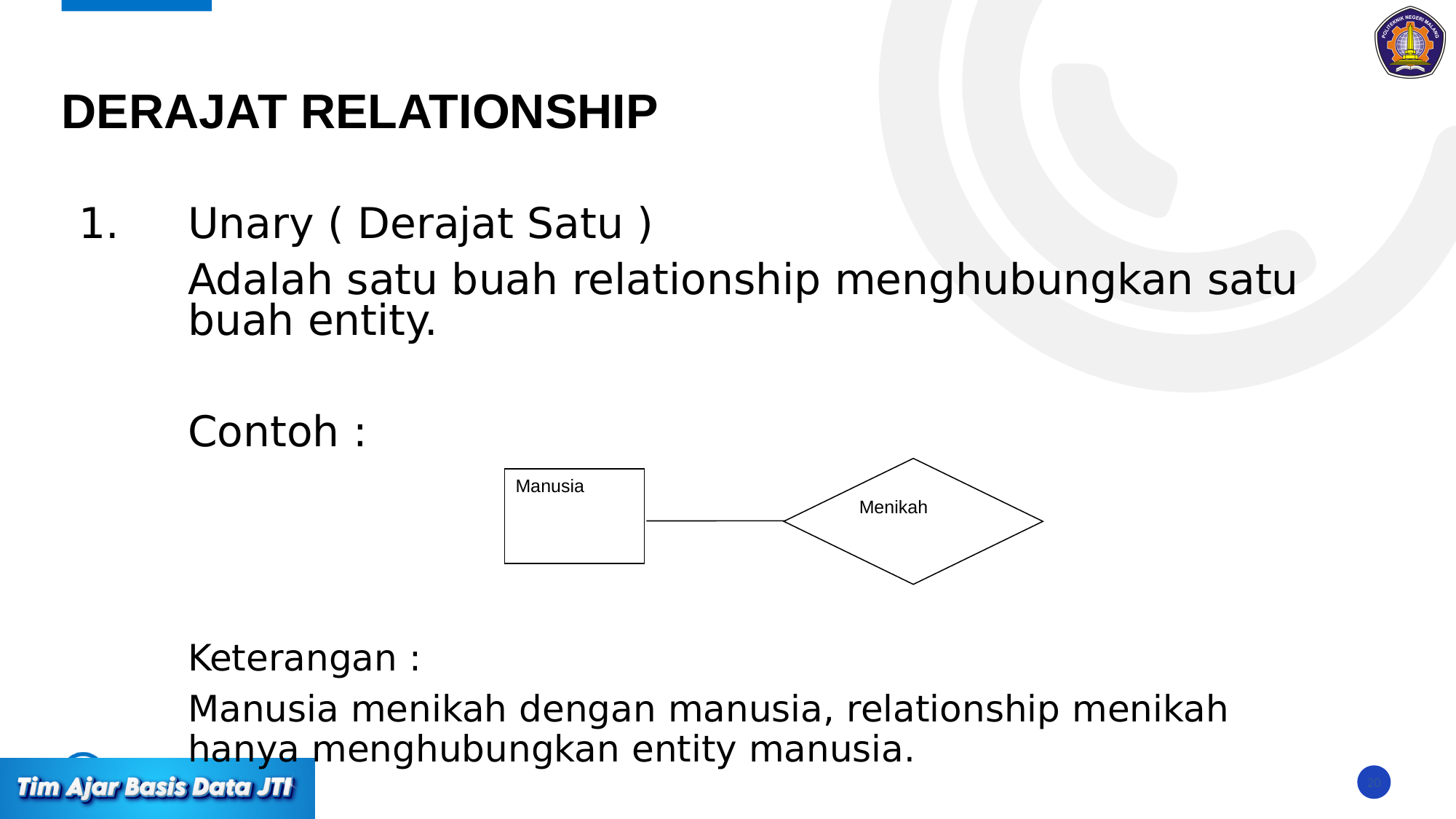

# Derajat relationship
Unary ( Derajat Satu )
	Adalah satu buah relationship menghubungkan satu buah entity.

	Contoh :

	Keterangan :
	Manusia menikah dengan manusia, relationship menikah hanya menghubungkan entity manusia.
Menikah
Manusia

20